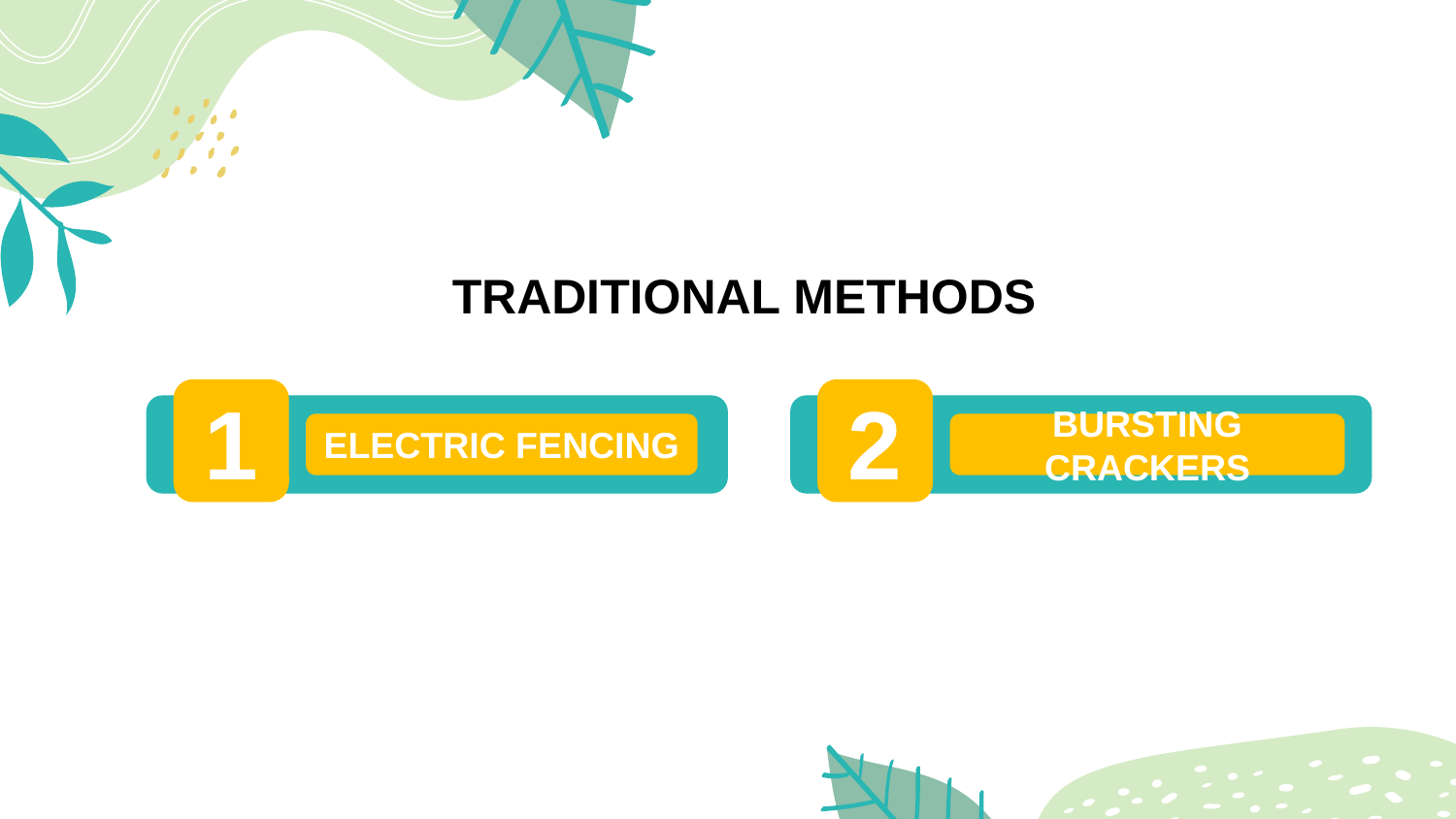

TRADITIONAL METHODS
1

ELECTRIC FENCING
2

BURSTING CRACKERS